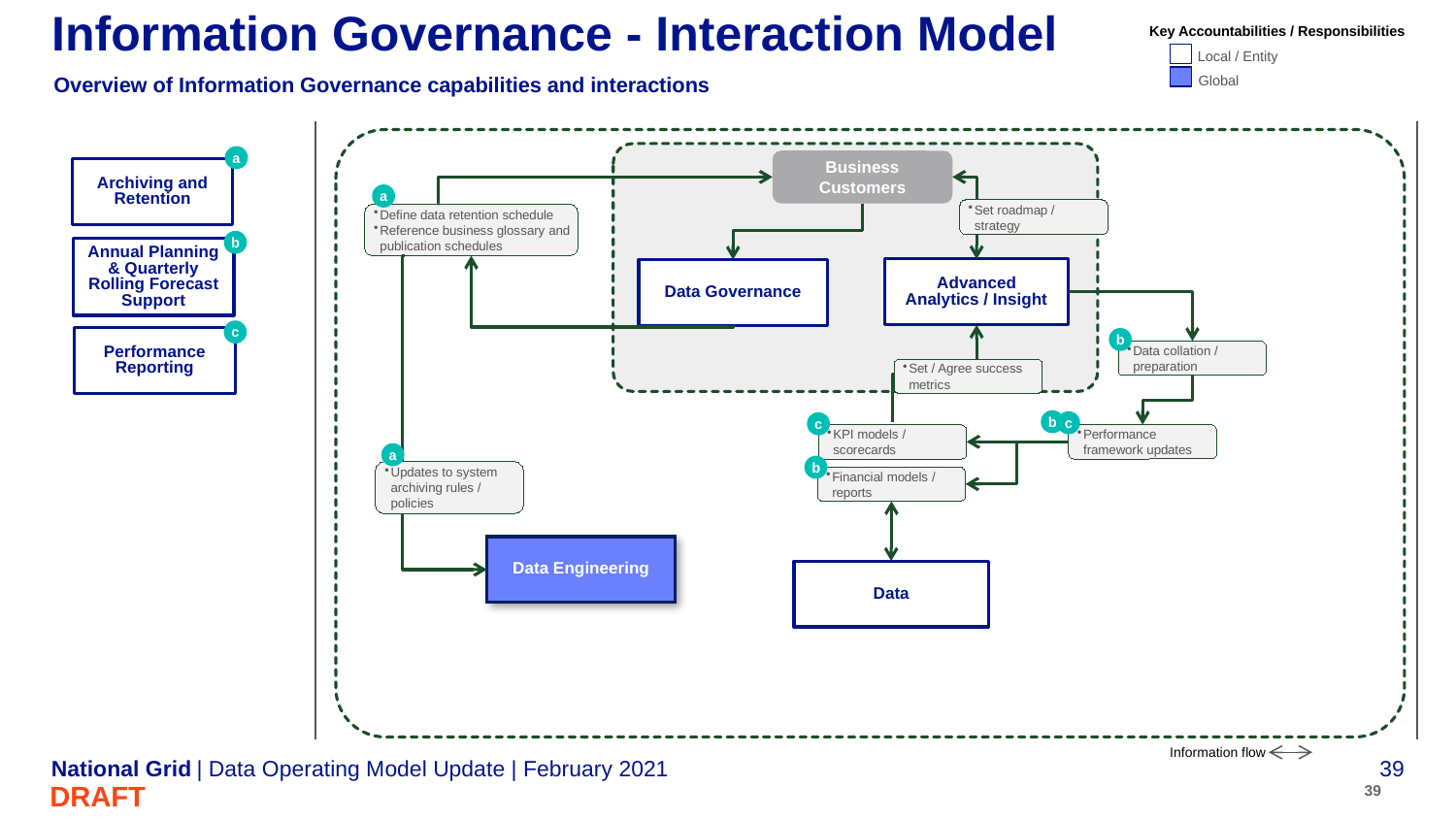

# Information Governance - Interaction Model
Key Accountabilities / Responsibilities

Local / Entity

Global
Overview of Information Governance capabilities and interactions

Business Customers
Data
a
Archiving and Retention
a
Set roadmap / strategy
Define data retention schedule
Reference business glossary and publication schedules
b
Annual Planning & Quarterly Rolling Forecast Support
Advanced Analytics / Insight
Data Governance
c
Performance Reporting
b
Data collation / preparation
Set / Agree success metrics
b
c
c
Performance framework updates
KPI models / scorecards
a
b
Updates to system archiving rules / policies
Financial models / reports
Data Engineering
Information flow
| Data Operating Model Update | February 2021
DRAFT
39